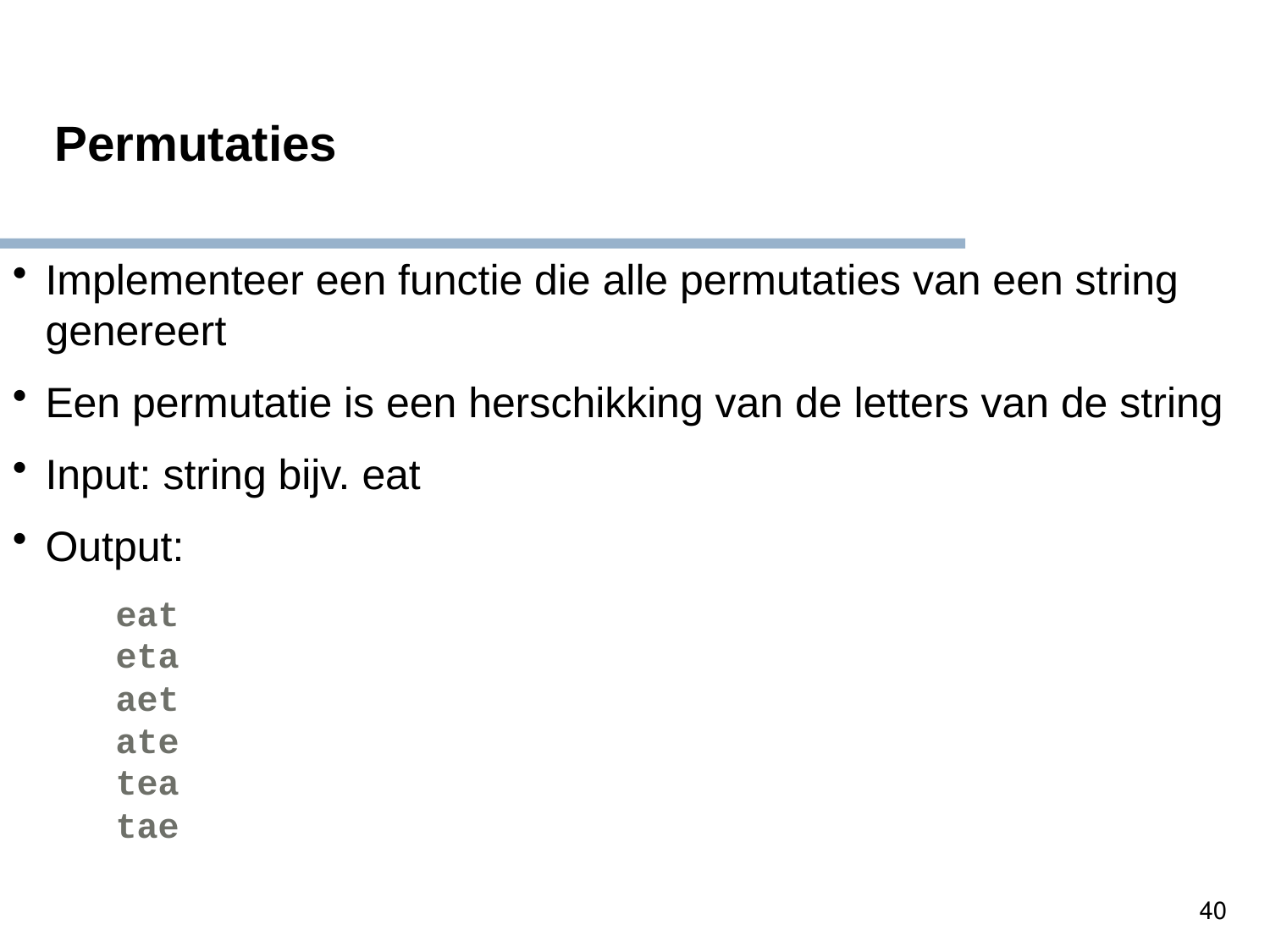

Permutaties
Implementeer een functie die alle permutaties van een string genereert
Een permutatie is een herschikking van de letters van de string
Input: string bijv. eat
Output:
	eat
eta
aet
ate
tea
	tae

40